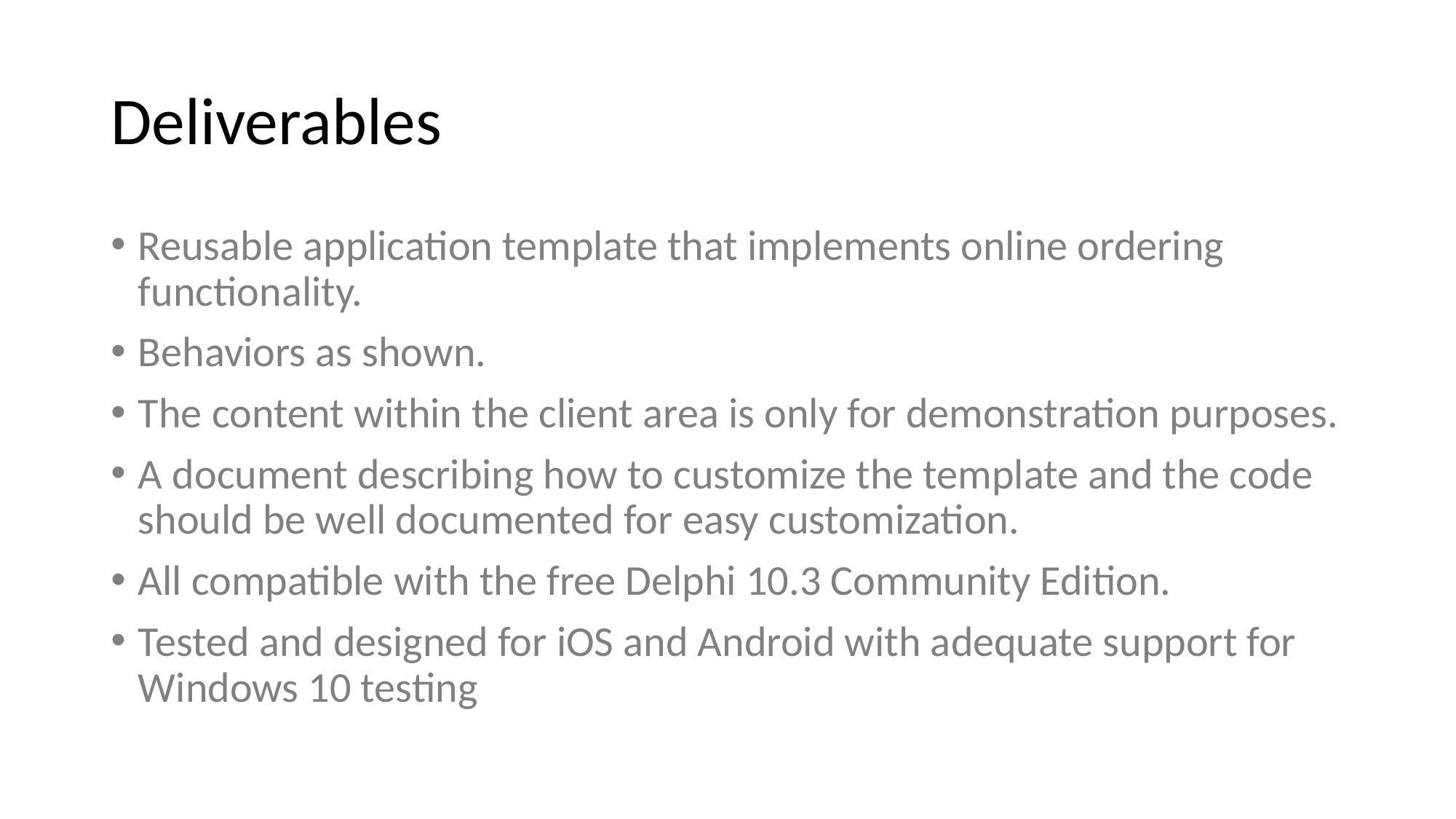

# Deliverables
Reusable application template that implements online ordering functionality.
Behaviors as shown.
The content within the client area is only for demonstration purposes.
A document describing how to customize the template and the code should be well documented for easy customization.
All compatible with the free Delphi 10.3 Community Edition.
Tested and designed for iOS and Android with adequate support for Windows 10 testing